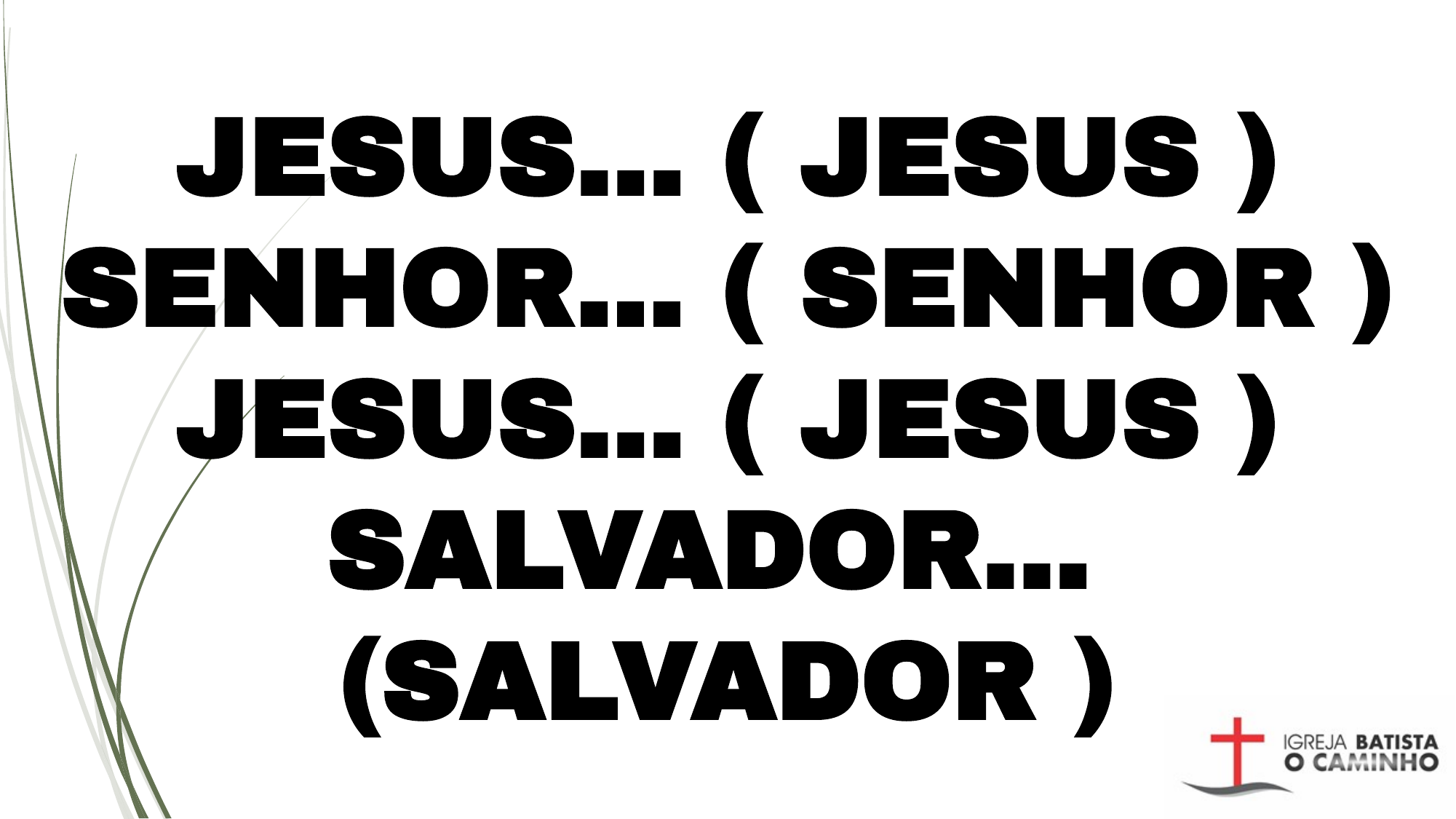

# JESUS... ( JESUS ) SENHOR... ( SENHOR ) JESUS... ( JESUS ) SALVADOR...  (SALVADOR )